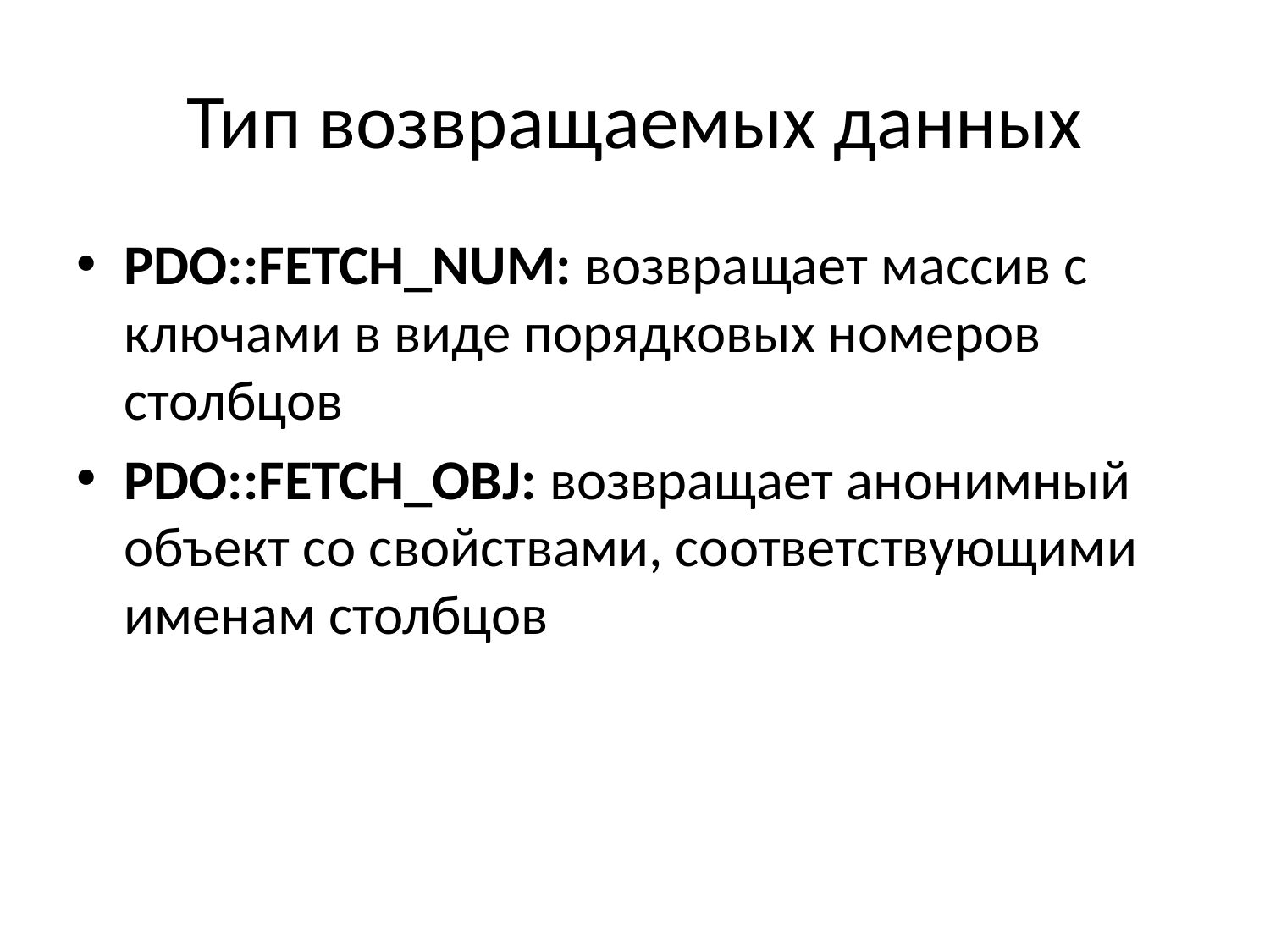

# Тип возвращаемых данных
PDO::FETCH_NUM: возвращает массив с ключами в виде порядковых номеров столбцов
PDO::FETCH_OBJ: возвращает анонимный объект со свойствами, соответствующими именам столбцов